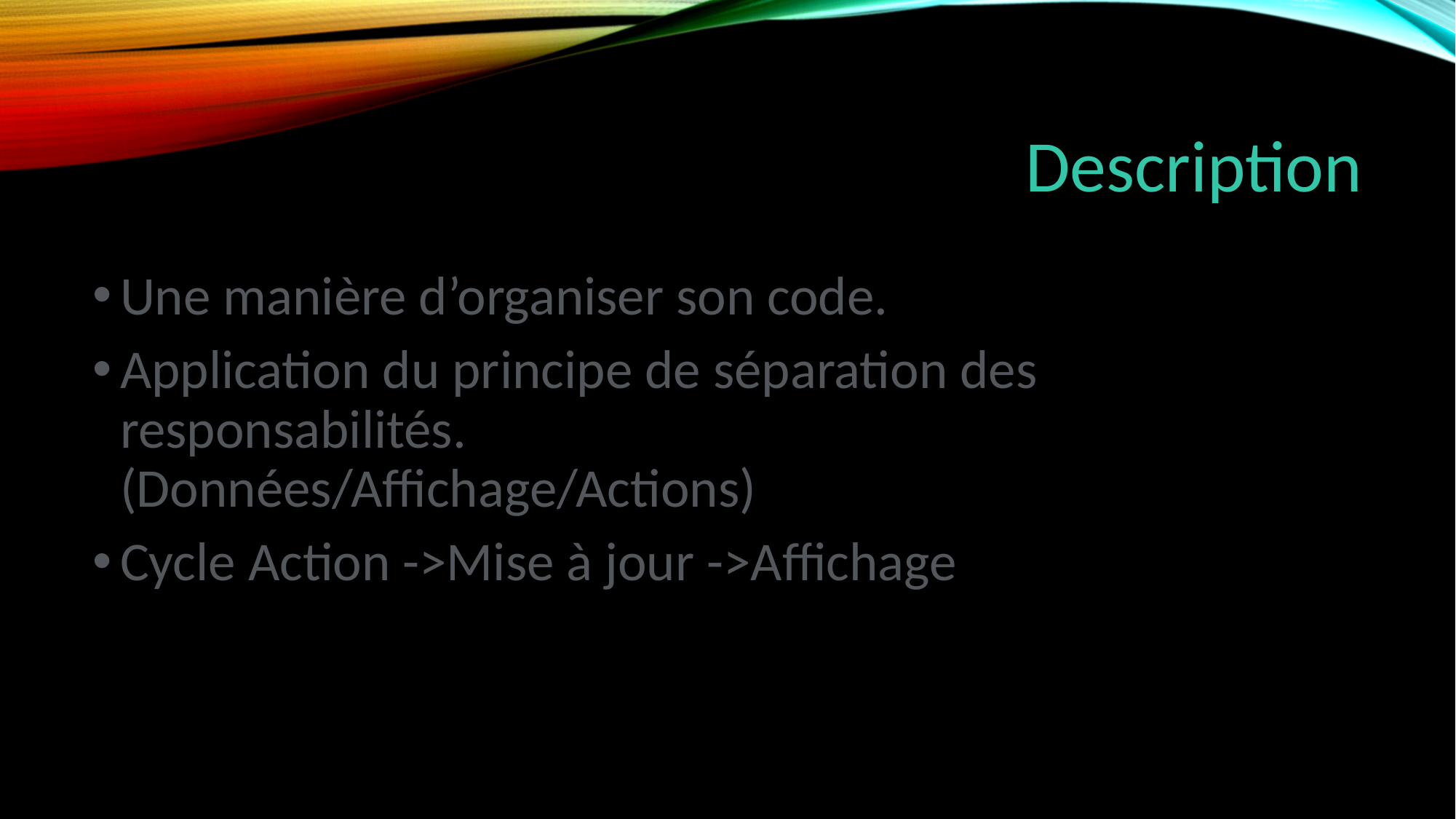

# Description
Une manière d’organiser son code.
Application du principe de séparation des responsabilités.
(Données/Affichage/Actions)
Cycle Action ->Mise à jour ->Affichage